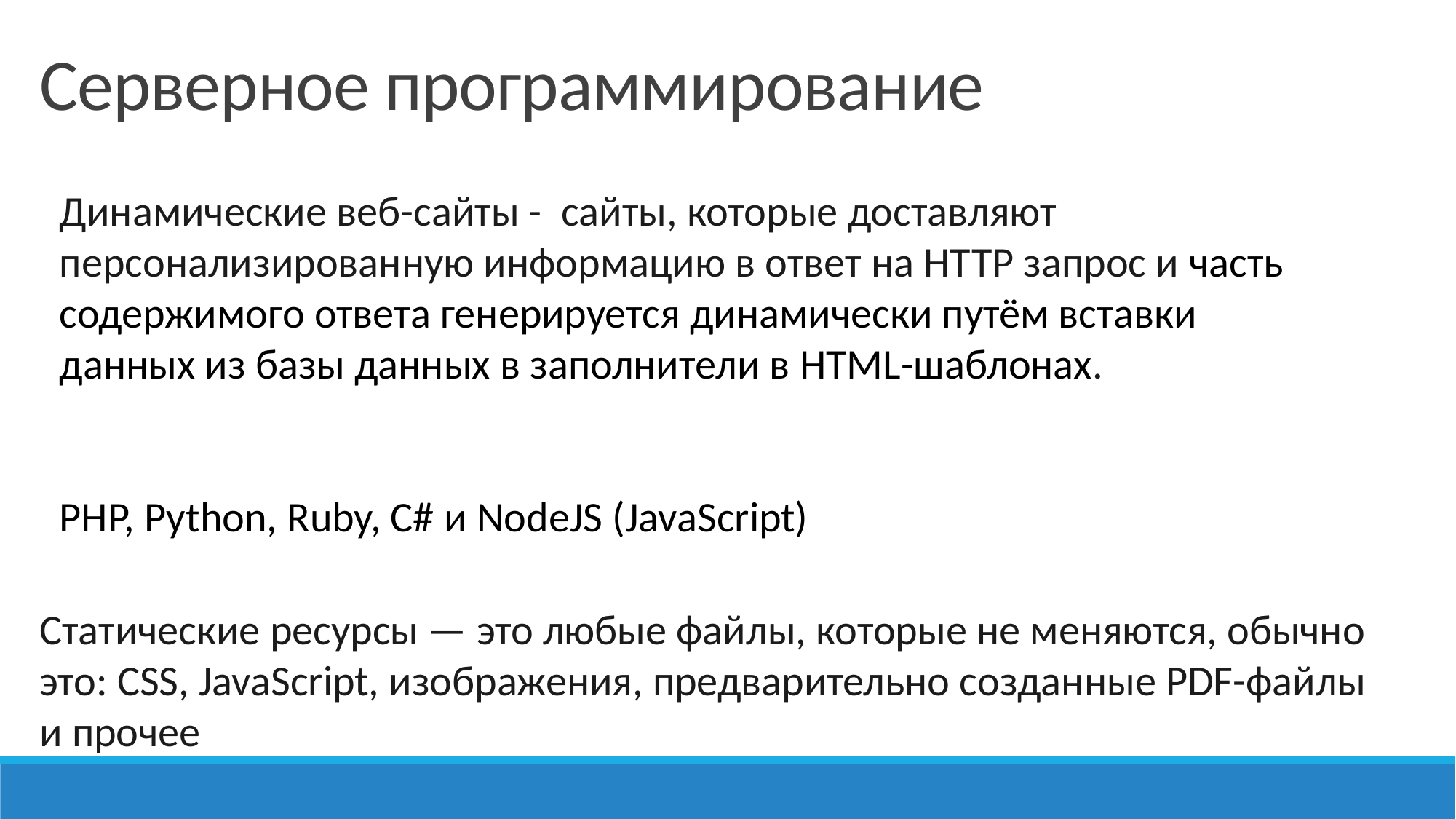

Серверное программирование
Динамические веб-сайты -  сайты, которые доставляют персонализированную информацию в ответ на HTTP запрос и часть содержимого ответа генерируется динамически путём вставки данных из базы данных в заполнители в HTML-шаблонах.

PHP, Python, Ruby, C# и NodeJS (JavaScript)
Статические ресурсы — это любые файлы, которые не меняются, обычно это: CSS, JavaScript, изображения, предварительно созданные PDF-файлы и прочее